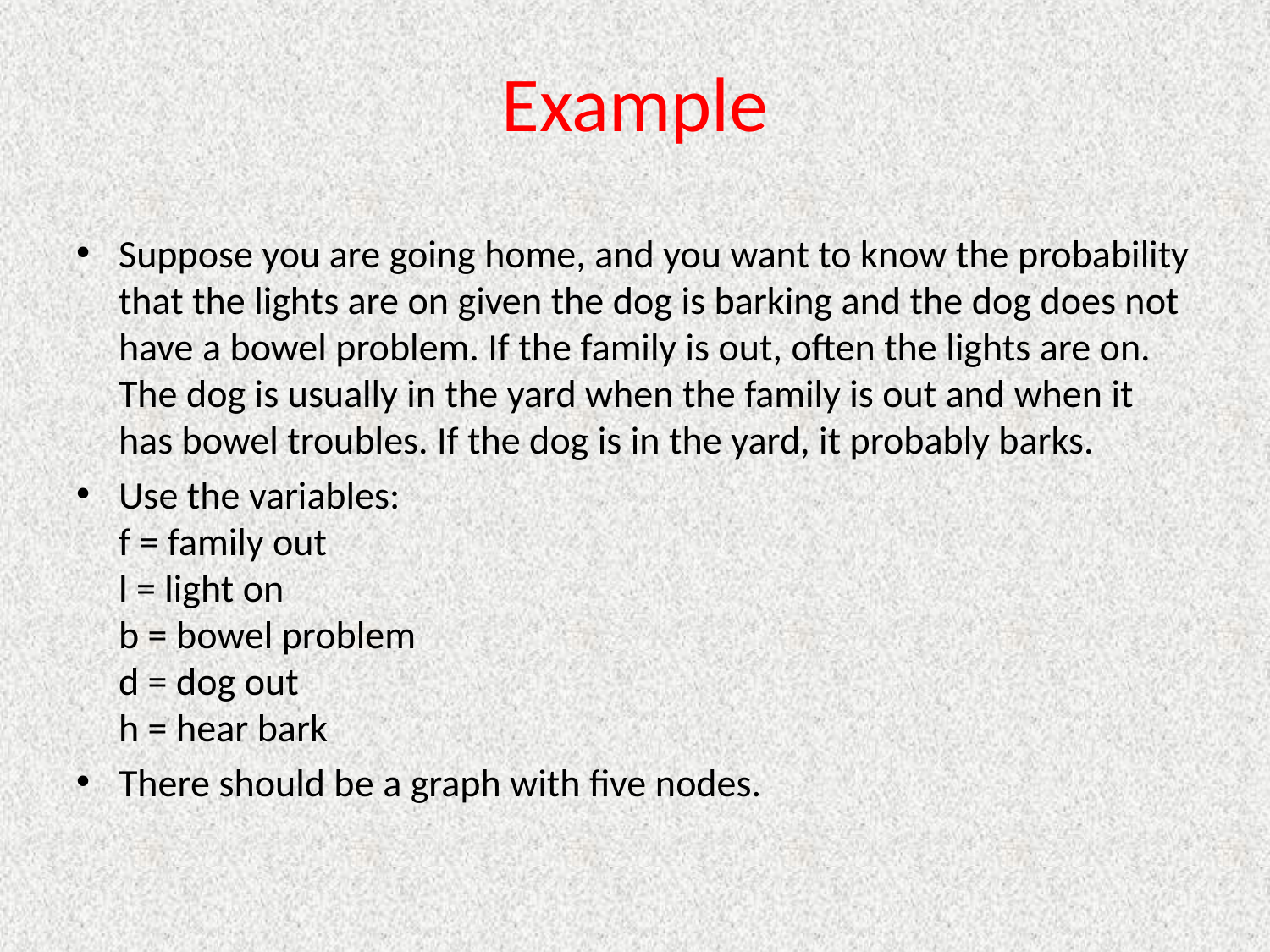

# Example
Suppose you are going home, and you want to know the probability that the lights are on given the dog is barking and the dog does not have a bowel problem. If the family is out, often the lights are on. The dog is usually in the yard when the family is out and when it has bowel troubles. If the dog is in the yard, it probably barks.
Use the variables:
f = family out
l = light on
b = bowel problem
d = dog out
h = hear bark
There should be a graph with five nodes.